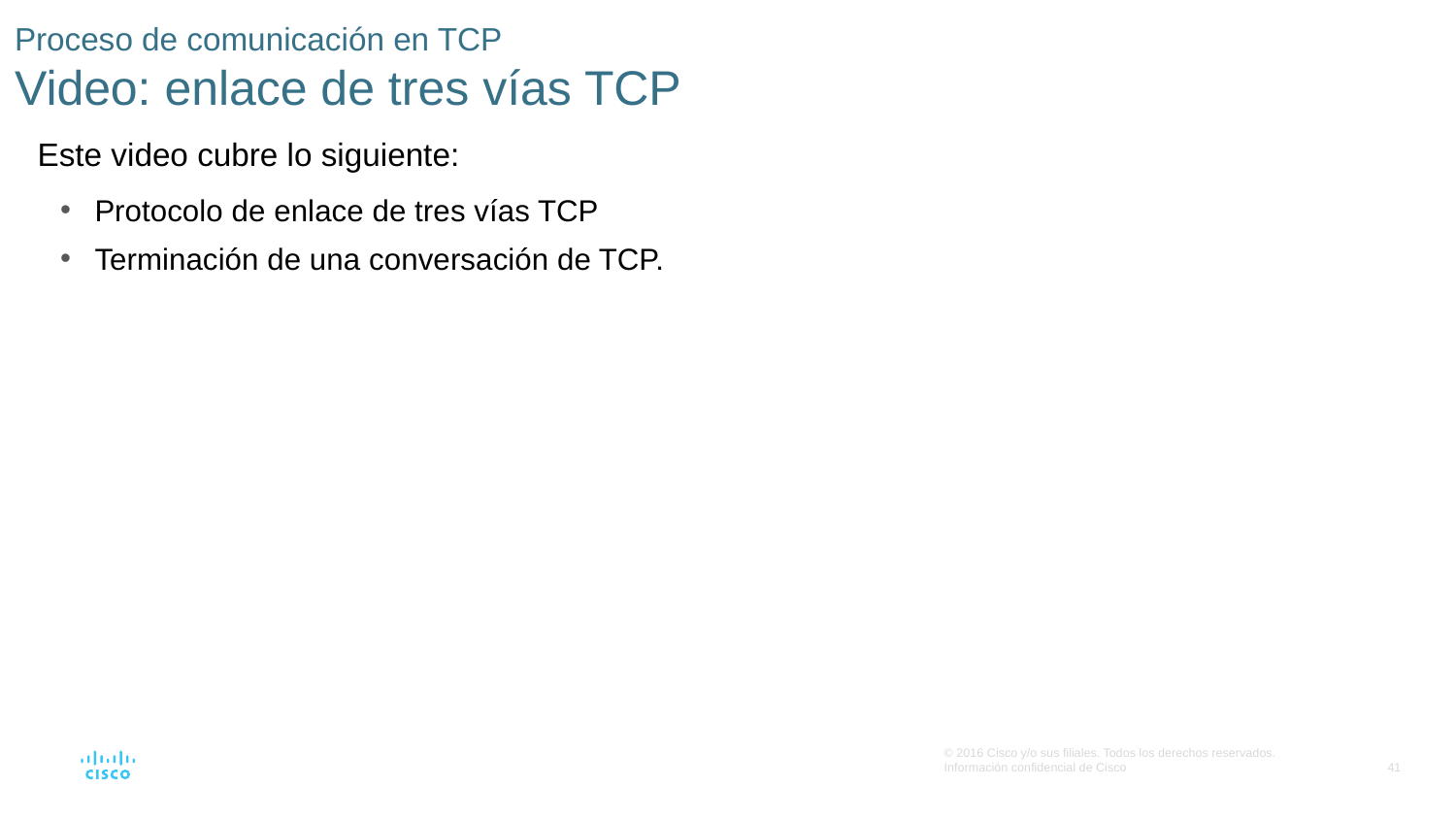

# Proceso de comunicación en TCP Video: enlace de tres vías TCP
Este video cubre lo siguiente:
Protocolo de enlace de tres vías TCP
Terminación de una conversación de TCP.